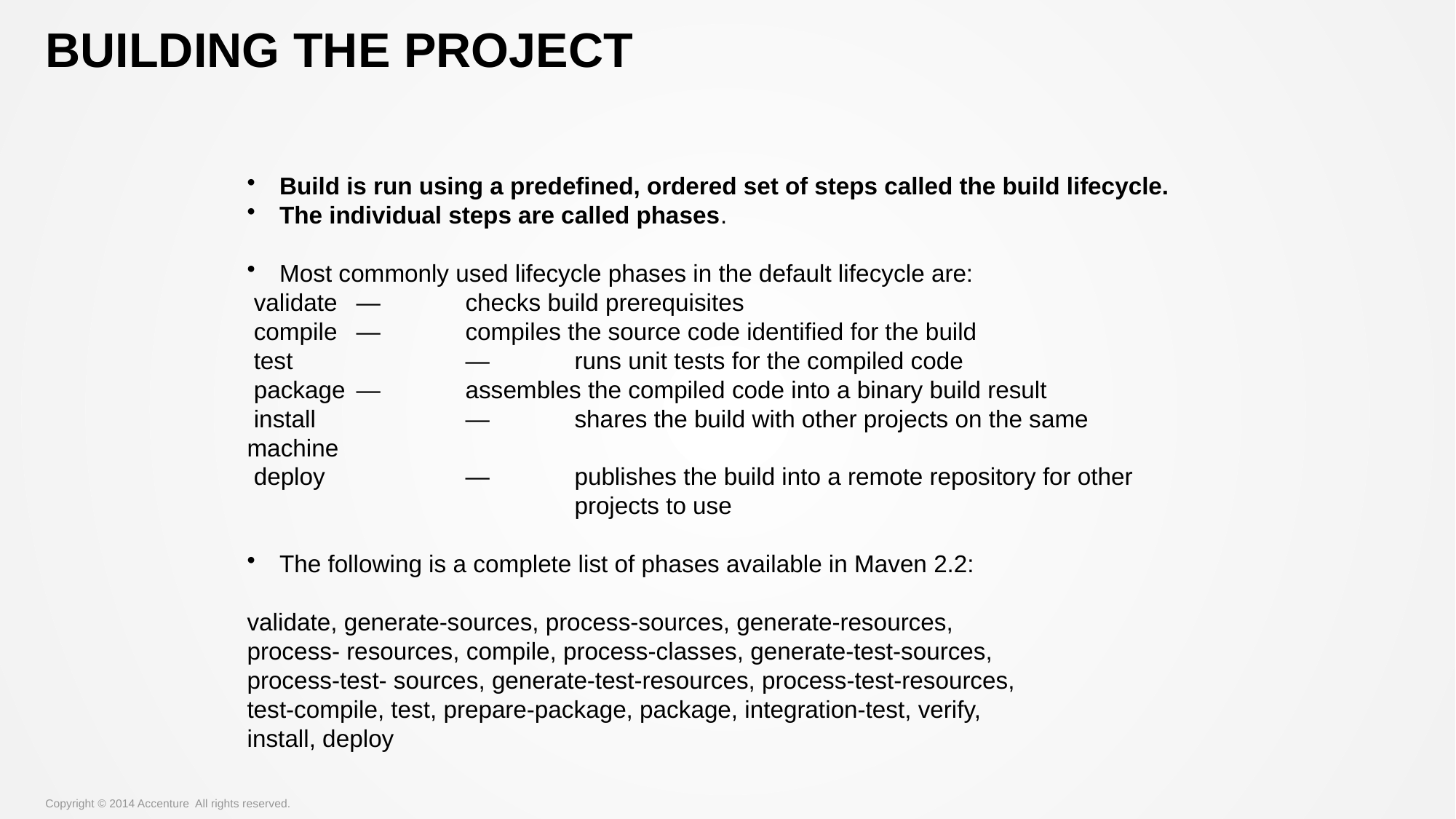

Building the Project

 Build is run using a predefined, ordered set of steps called the build lifecycle.
 The individual steps are called phases.

 Most commonly used lifecycle phases in the default lifecycle are:
 validate 	— 	checks build prerequisites
 compile 	—	compiles the source code identified for the build
 test 		— 	runs unit tests for the compiled code
 package 	— 	assembles the compiled code into a binary build result
 install 		— 	shares the build with other projects on the same machine
 deploy		—	publishes the build into a remote repository for other
			projects to use

 The following is a complete list of phases available in Maven 2.2:

validate, generate-sources, process-sources, generate-resources,
process- resources, compile, process-classes, generate-test-sources,
process-test- sources, generate-test-resources, process-test-resources,
test-compile, test, prepare-package, package, integration-test, verify,
install, deploy

Copyright © 2014 Accenture  All rights reserved.